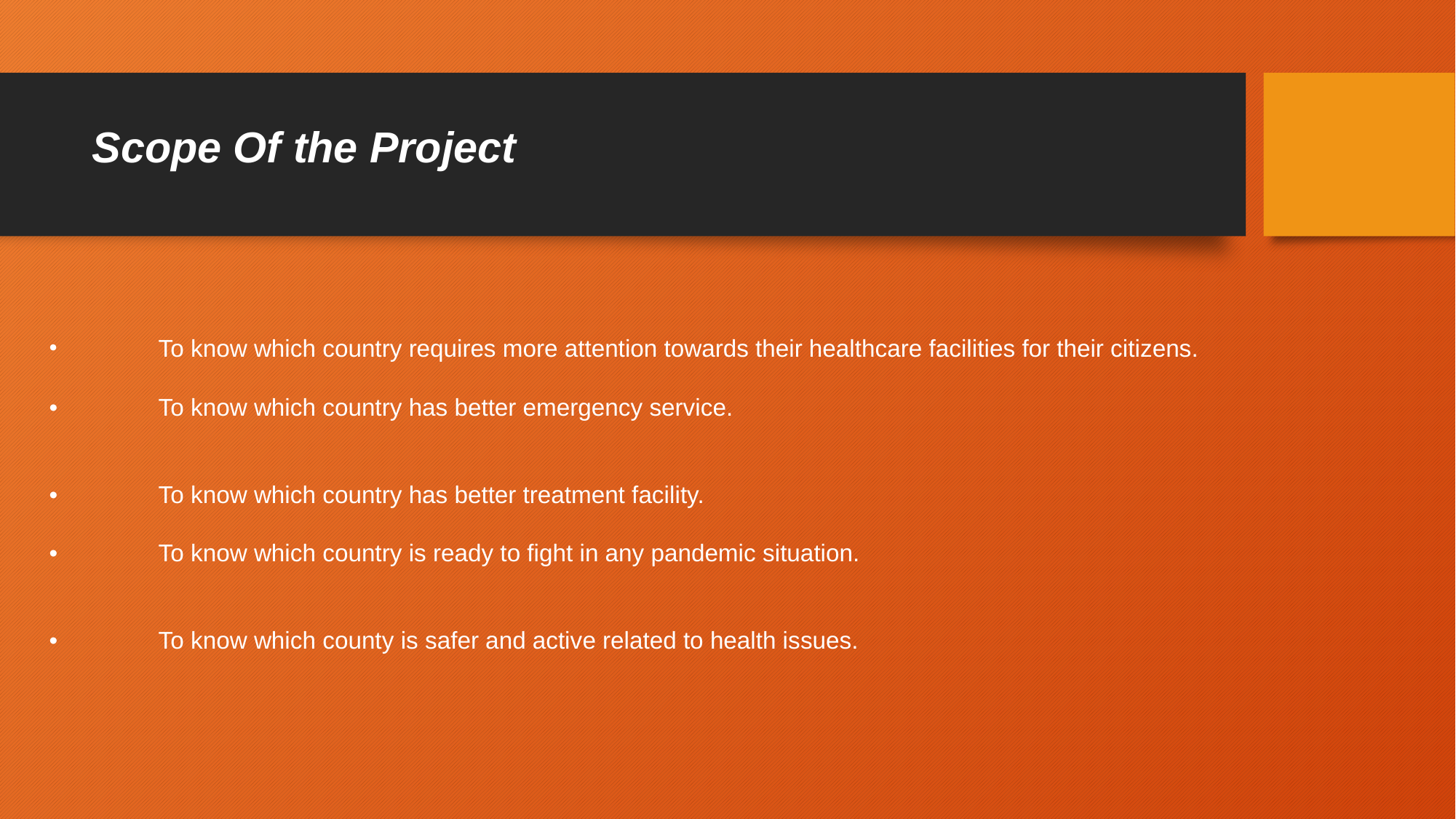

# Scope Of the Project
•	To know which country requires more attention towards their healthcare facilities for their citizens.

•	To know which country has better emergency service.

•	To know which country has better treatment facility.

•	To know which country is ready to fight in any pandemic situation.

•	To know which county is safer and active related to health issues.